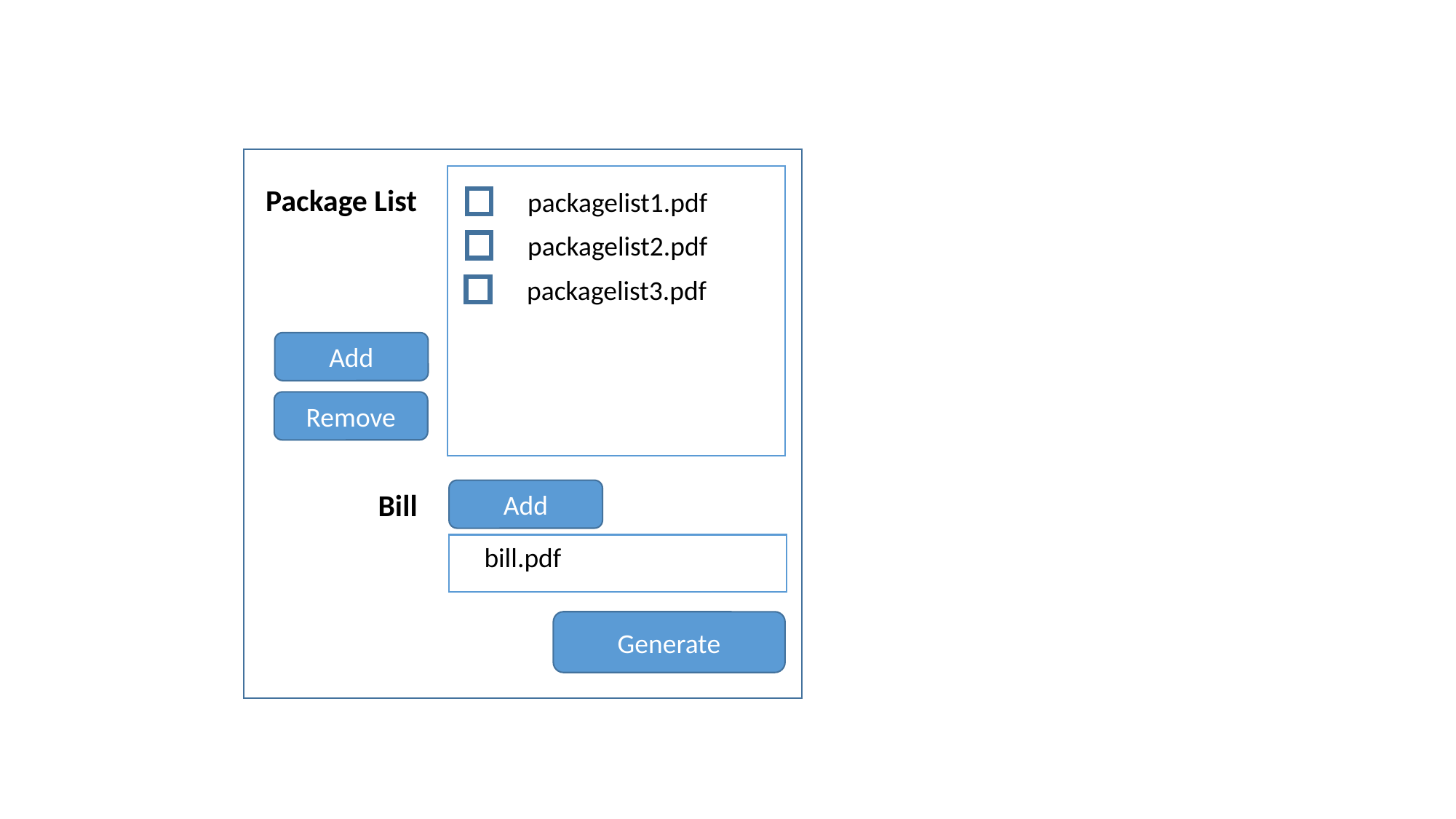

Package List
packagelist1.pdf

packagelist2.pdf

packagelist3.pdf

Add
Remove
Add
Bill

bill.pdf
Generate